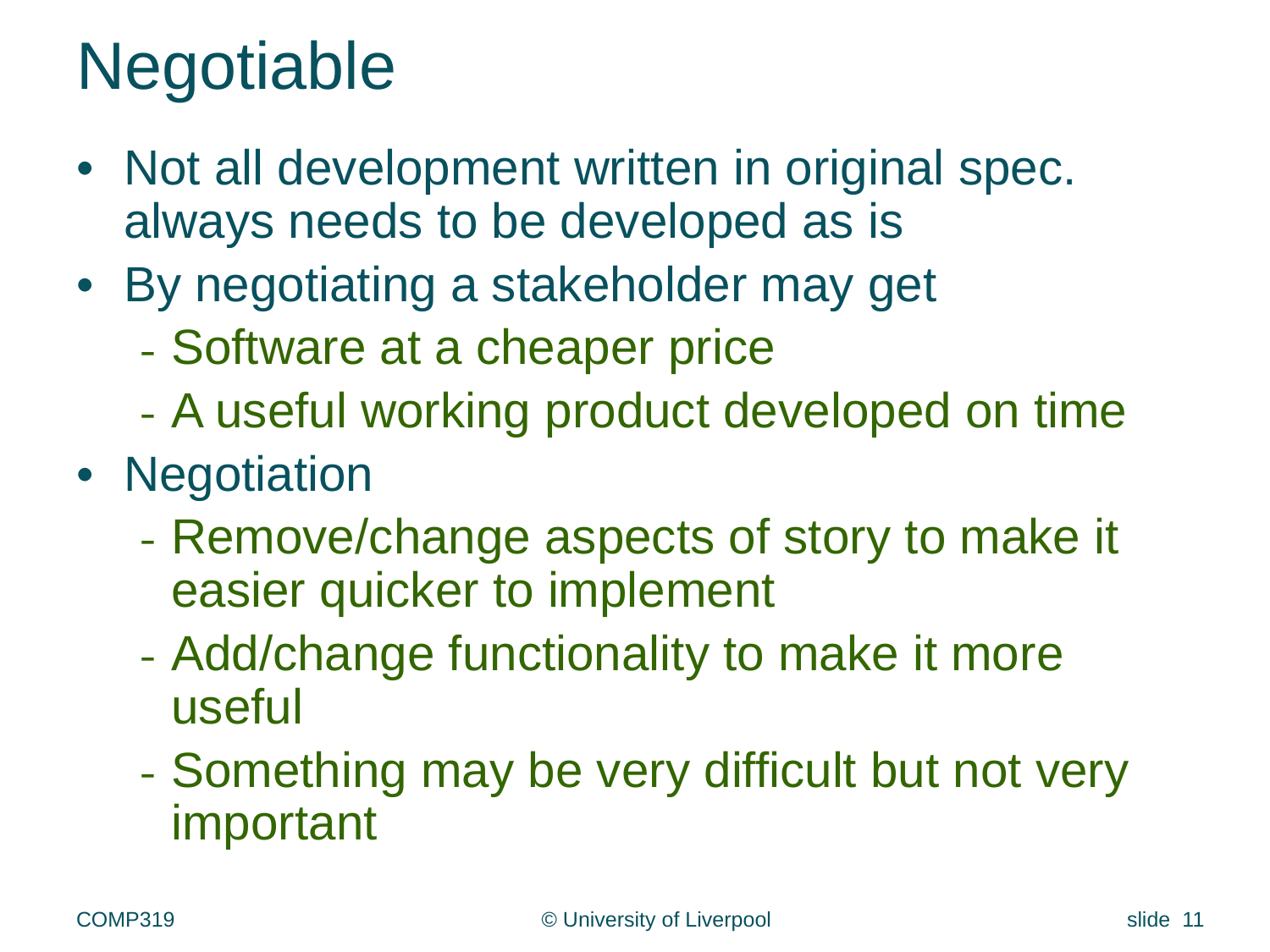

# Negotiable
Not all development written in original spec. always needs to be developed as is
By negotiating a stakeholder may get
Software at a cheaper price
A useful working product developed on time
Negotiation
Remove/change aspects of story to make it easier quicker to implement
Add/change functionality to make it more useful
Something may be very difficult but not very important
COMP319
© University of Liverpool
slide  11